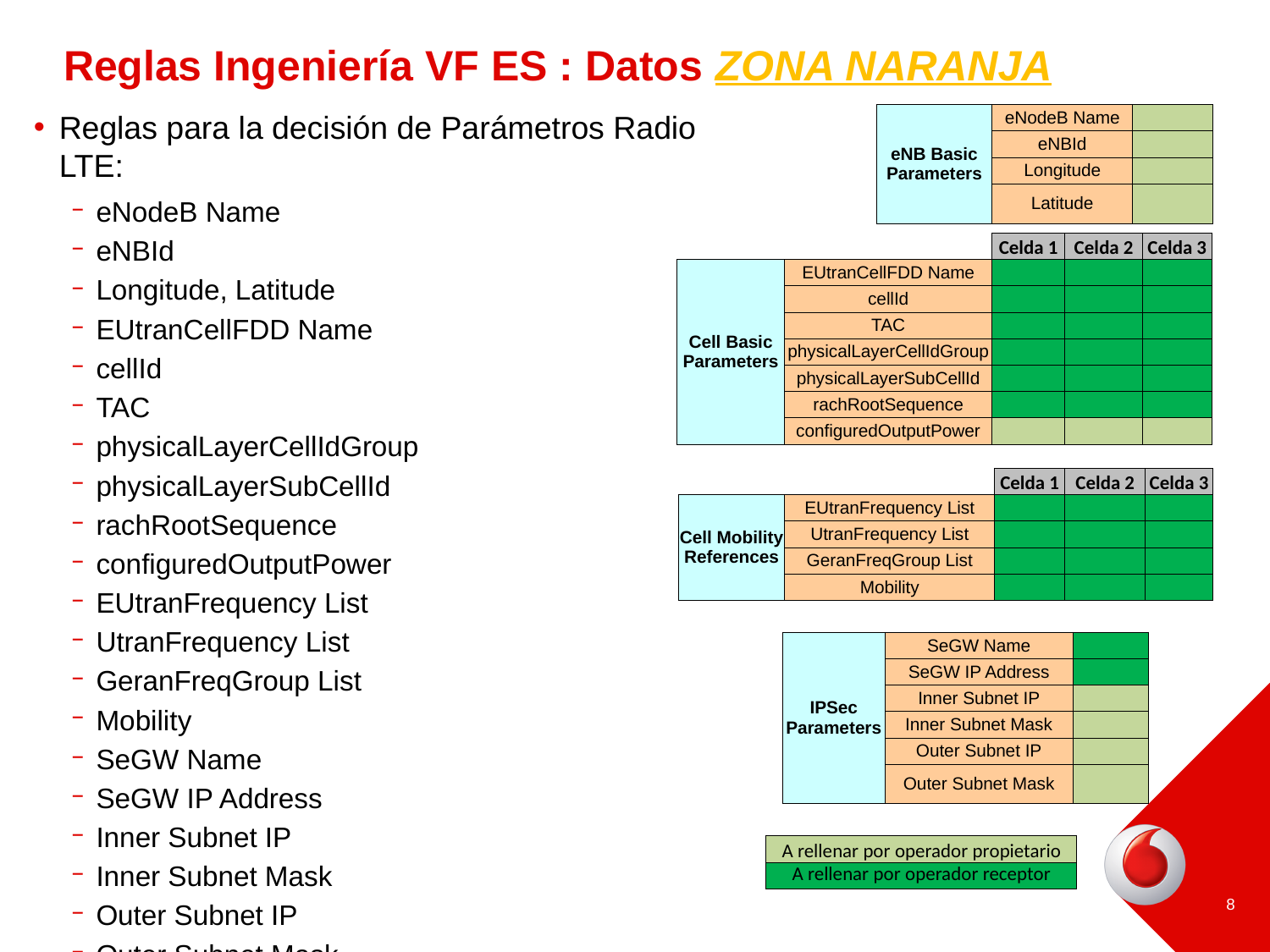

# Reglas Ingeniería VF ES : Datos ZONA NARANJA
| eNB Basic Parameters | eNodeB Name |  |
| --- | --- | --- |
|  | eNBId |  |
|  | Longitude |  |
|  | Latitude |  |
Reglas para la decisión de Parámetros Radio LTE:
eNodeB Name
eNBId
Longitude, Latitude
EUtranCellFDD Name
cellId
TAC
physicalLayerCellIdGroup
physicalLayerSubCellId
rachRootSequence
configuredOutputPower
EUtranFrequency List
UtranFrequency List
GeranFreqGroup List
Mobility
SeGW Name
SeGW IP Address
Inner Subnet IP
Inner Subnet Mask
Outer Subnet IP
Outer Subnet Mask

|  |  | Celda 1 | Celda 2 | Celda 3 |
| --- | --- | --- | --- | --- |
| Cell Basic Parameters | EUtranCellFDD Name |  |  |  |
|  | cellId |  |  |  |
|  | TAC |  |  |  |
|  | physicalLayerCellIdGroup |  |  |  |
|  | physicalLayerSubCellId |  |  |  |
|  | rachRootSequence |  |  |  |
|  | configuredOutputPower |  |  |  |
|  |  | Celda 1 | Celda 2 | Celda 3 |
| --- | --- | --- | --- | --- |
| Cell Mobility References | EUtranFrequency List |  |  |  |
|  | UtranFrequency List |  |  |  |
|  | GeranFreqGroup List |  |  |  |
|  | Mobility |  |  |  |
| IPSec Parameters | SeGW Name |  |
| --- | --- | --- |
|  | SeGW IP Address |  |
|  | Inner Subnet IP |  |
|  | Inner Subnet Mask |  |
|  | Outer Subnet IP |  |
|  | Outer Subnet Mask |  |
| A rellenar por operador propietario |
| --- |
| A rellenar por operador receptor |
8